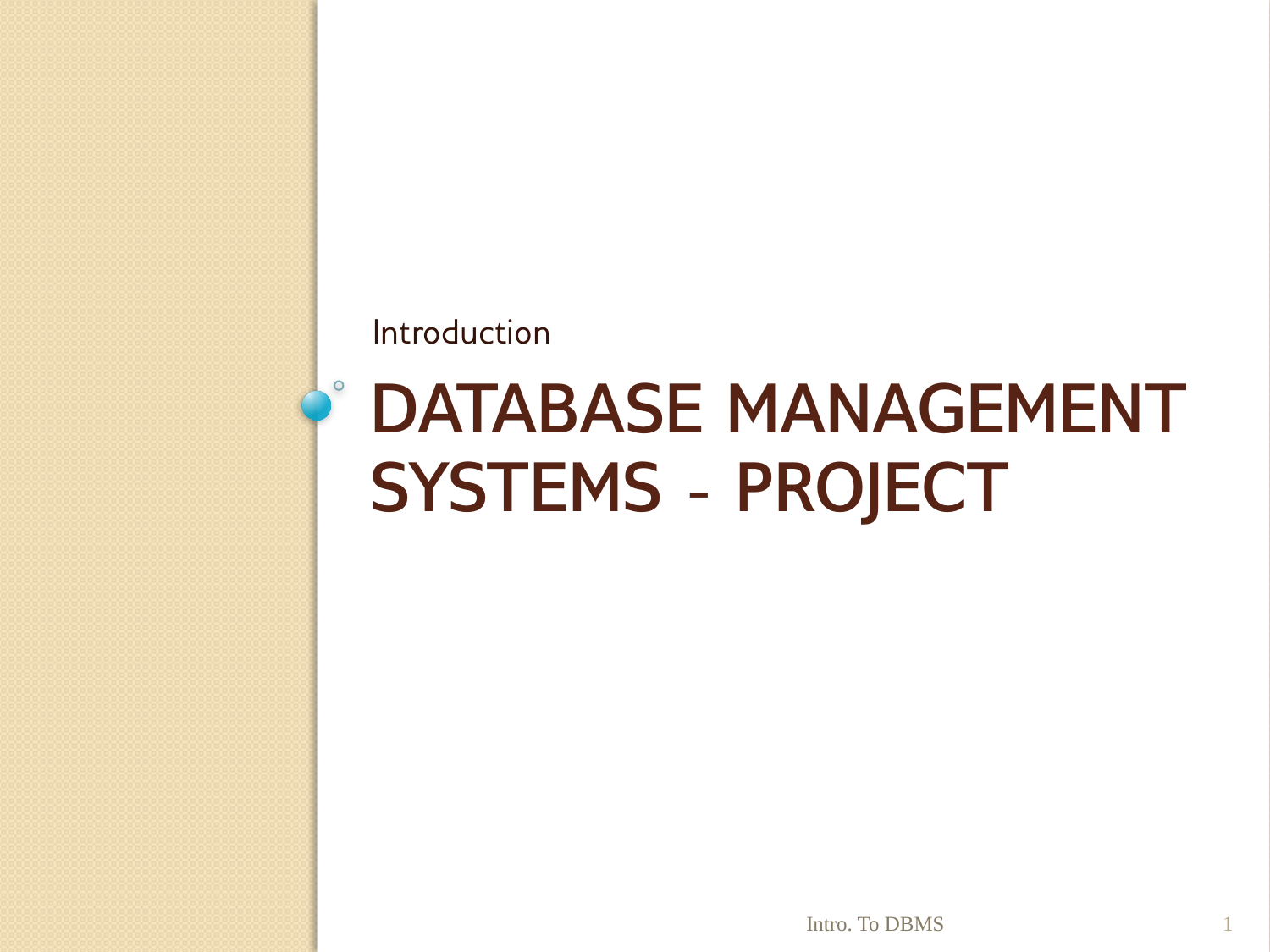

Introduction
# Database Management Systems - Project
Intro. To DBMS
1